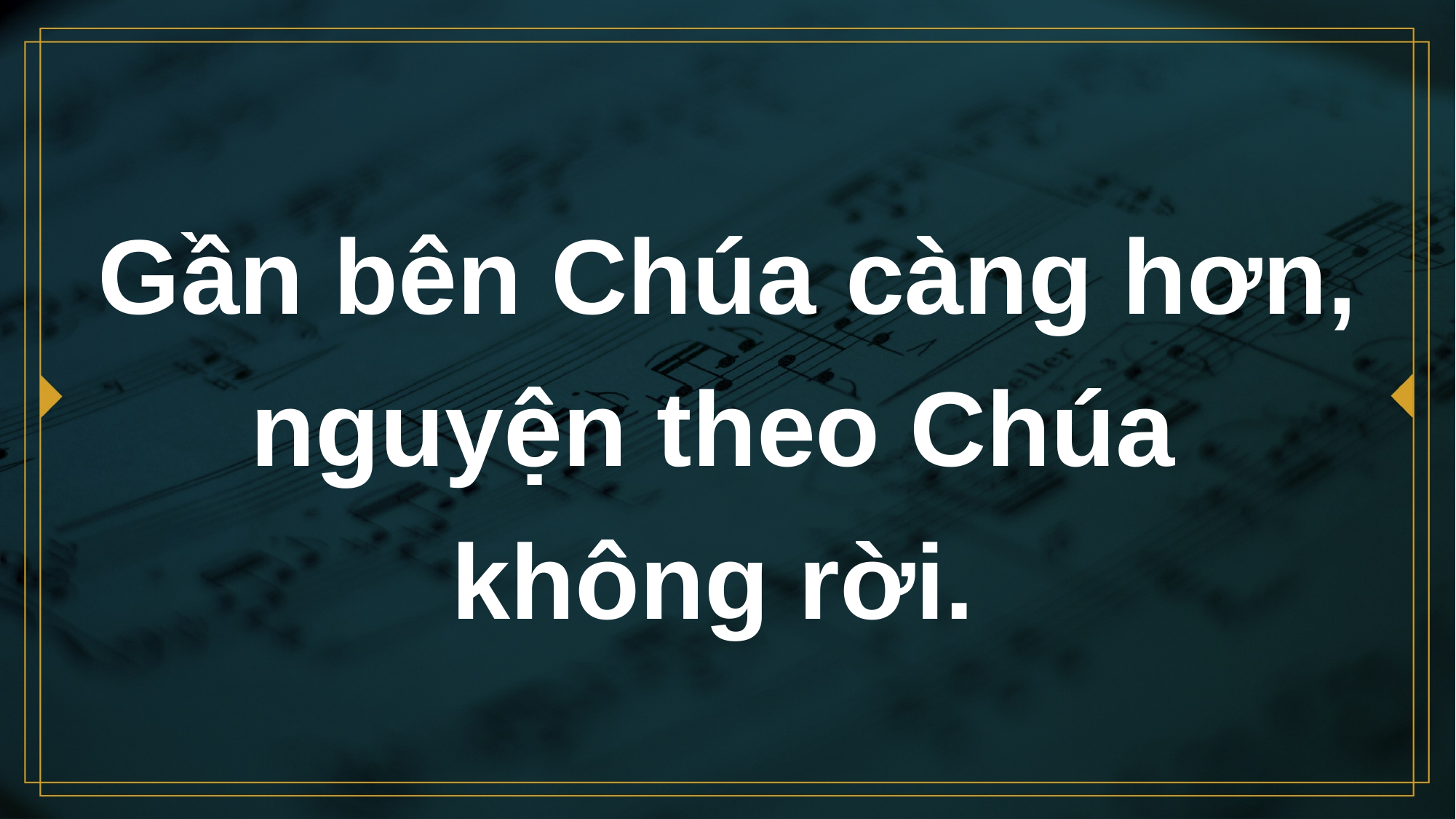

# Gần bên Chúa càng hơn, nguyện theo Chúa không rời.